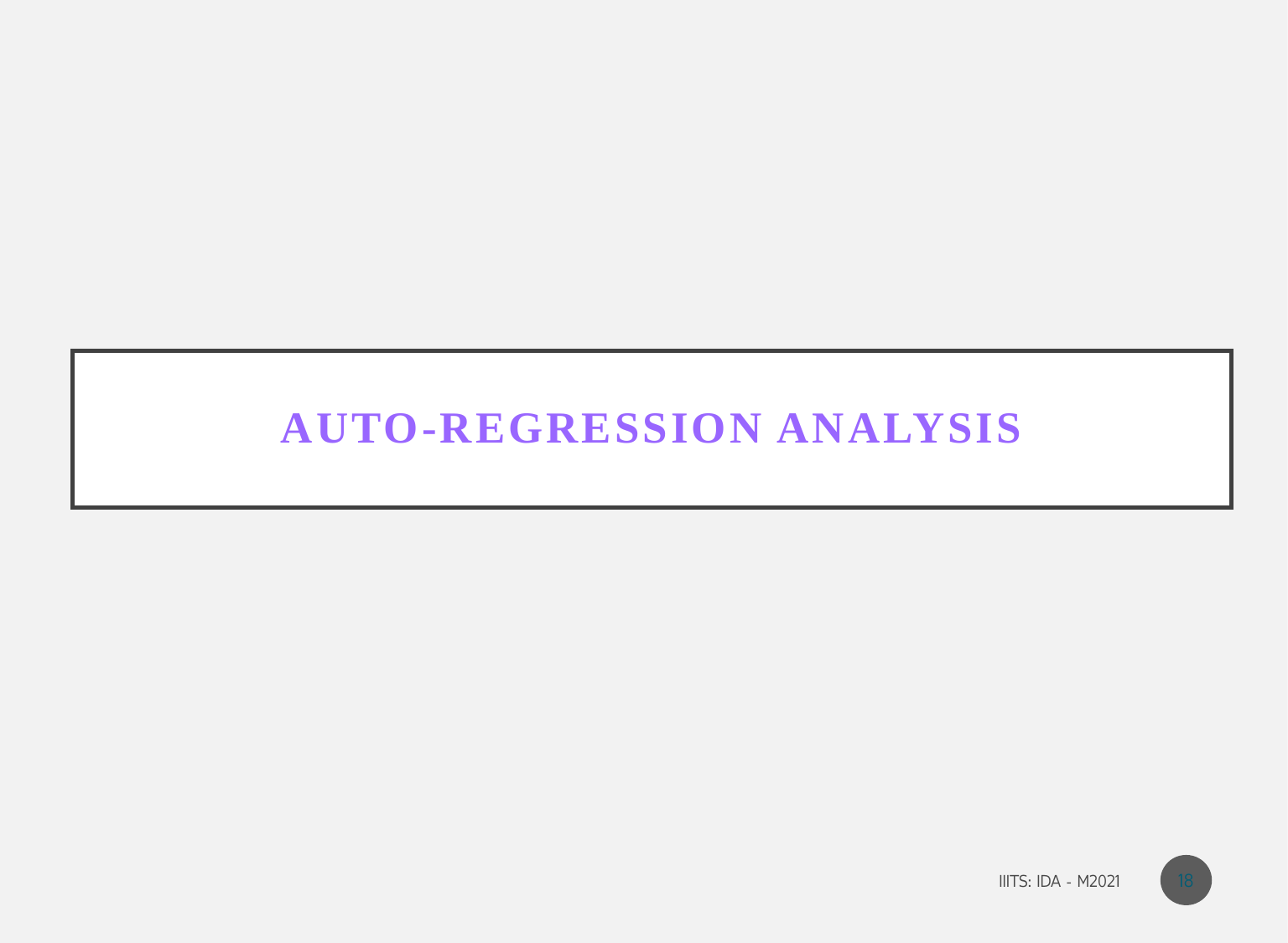

# Auto-Regression Analysis
18
IIITS: IDA - M2021